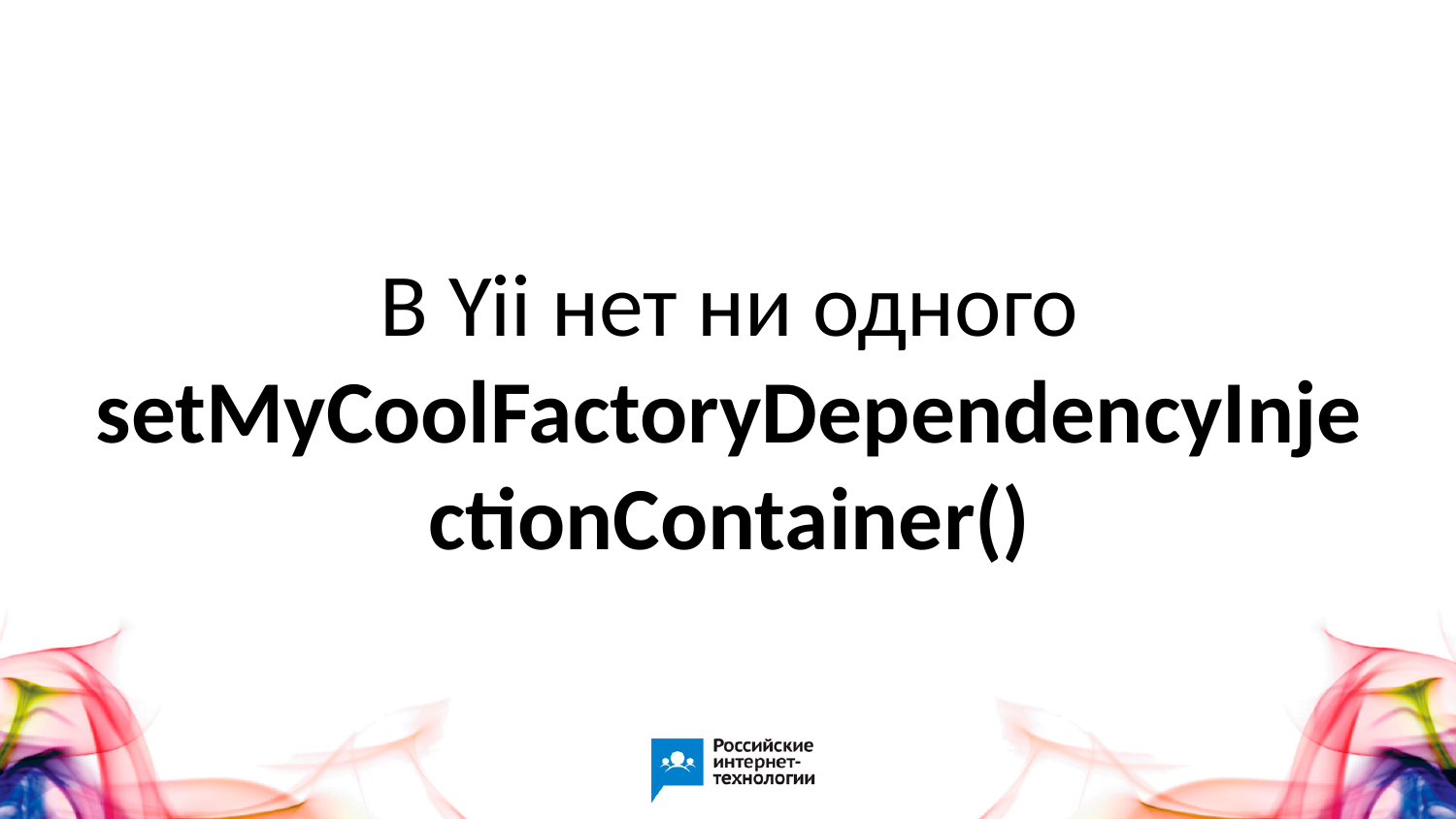

# В Yii нет ни одного setMyCoolFactoryDependencyInjectionContainer()